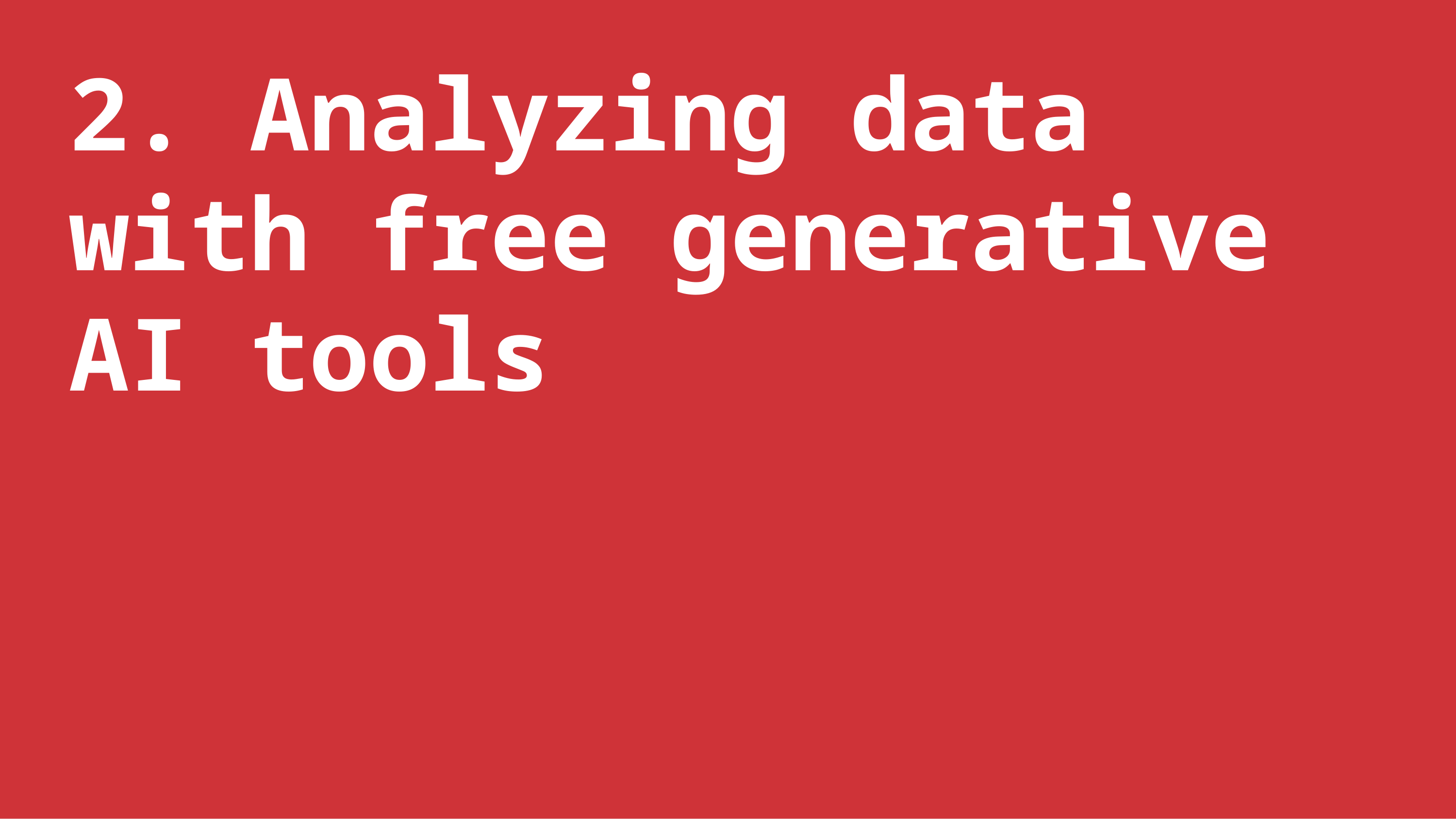

2. Analyzing data with free generative AI tools